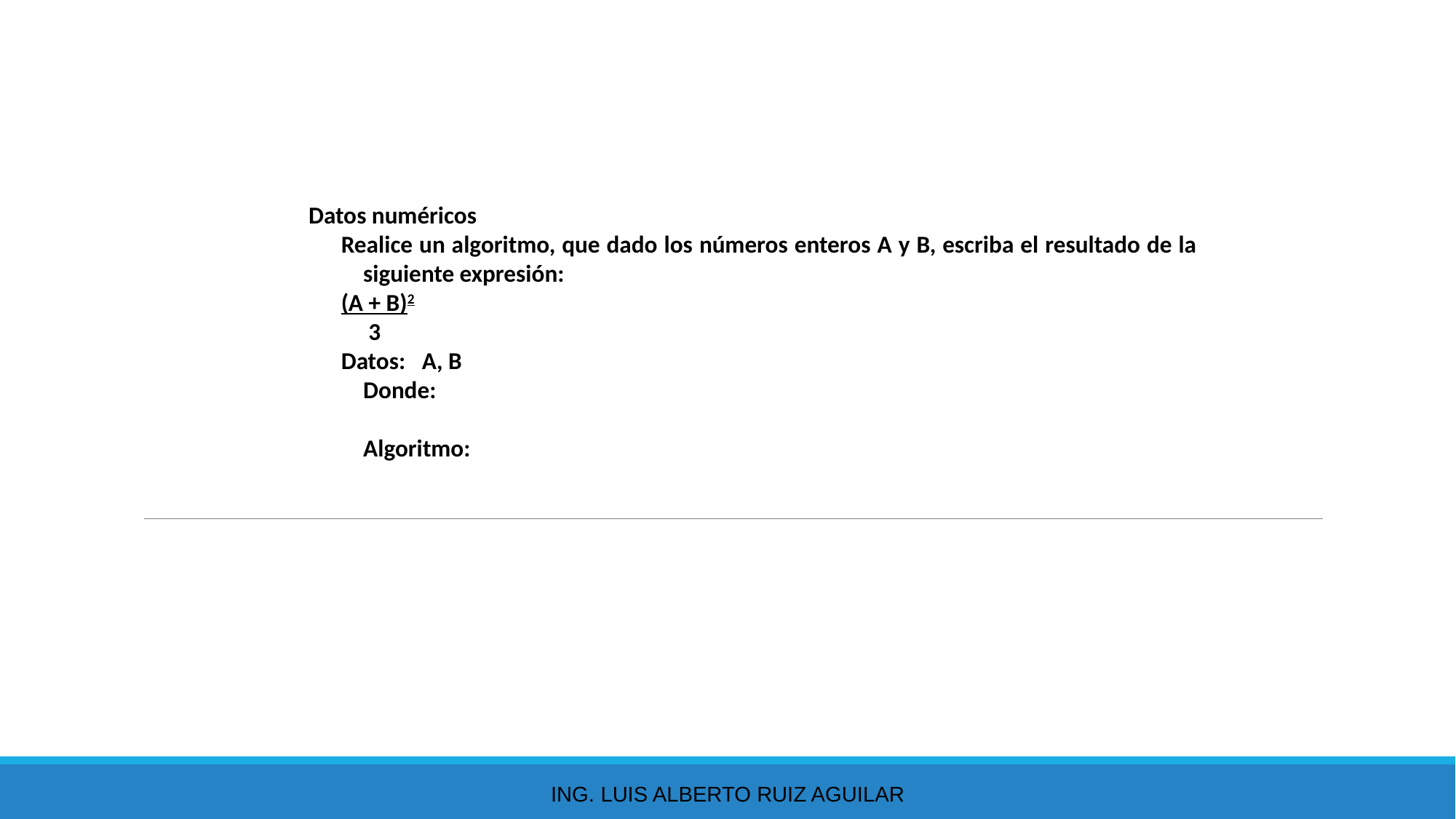

Datos numéricos
Realice un algoritmo, que dado los números enteros A y B, escriba el resultado de la siguiente expresión:
(A + B)2
     3
Datos:   A, B
Donde:

Algoritmo:
Ing. Luis Alberto Ruiz Aguilar